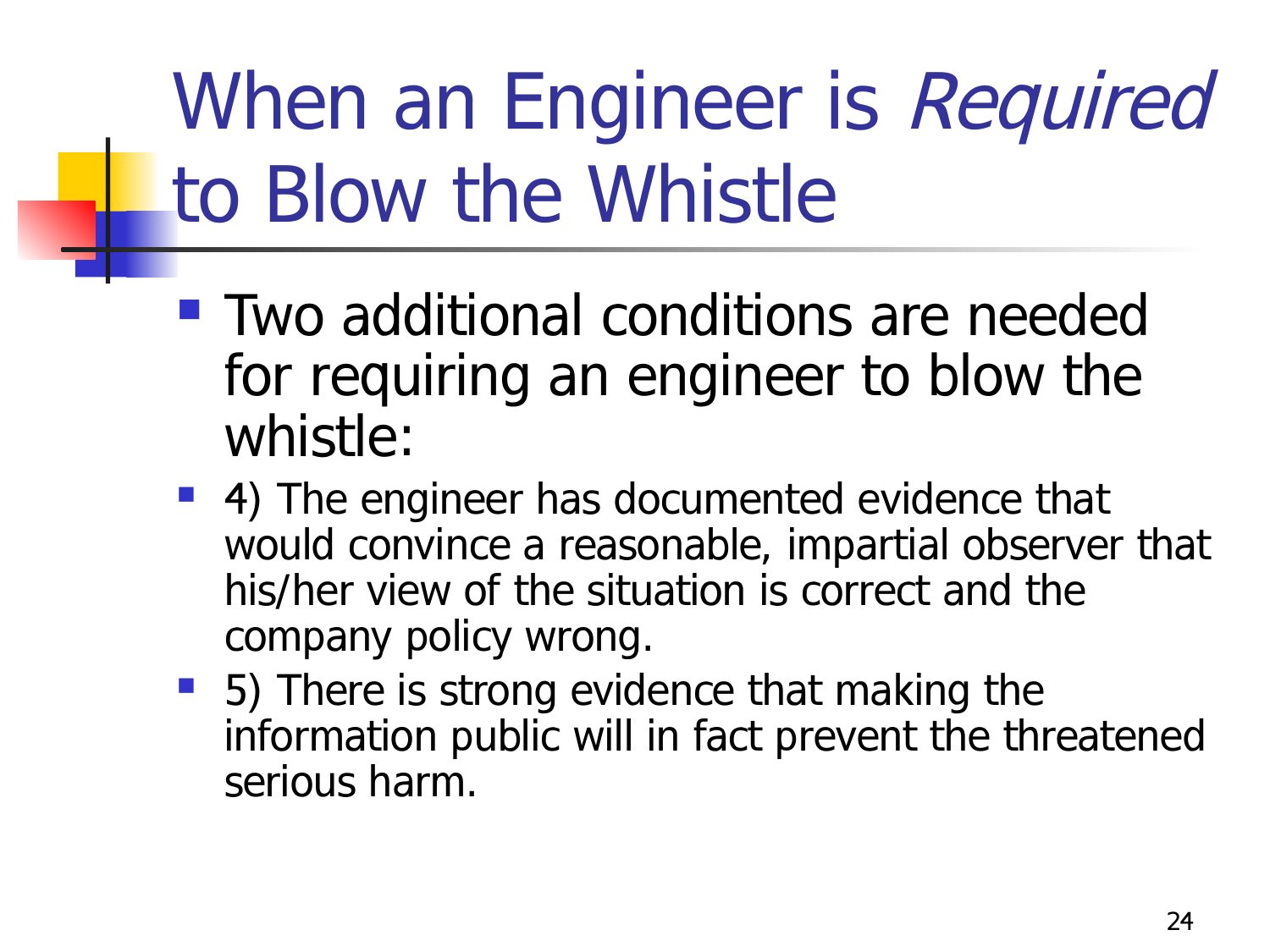

# When an Engineer is Required to Blow the Whistle
Two additional conditions are needed for requiring an engineer to blow the whistle:
4) The engineer has documented evidence that would convince a reasonable, impartial observer that his/her view of the situation is correct and the company policy wrong.
5) There is strong evidence that making the information public will in fact prevent the threatened serious harm.
24